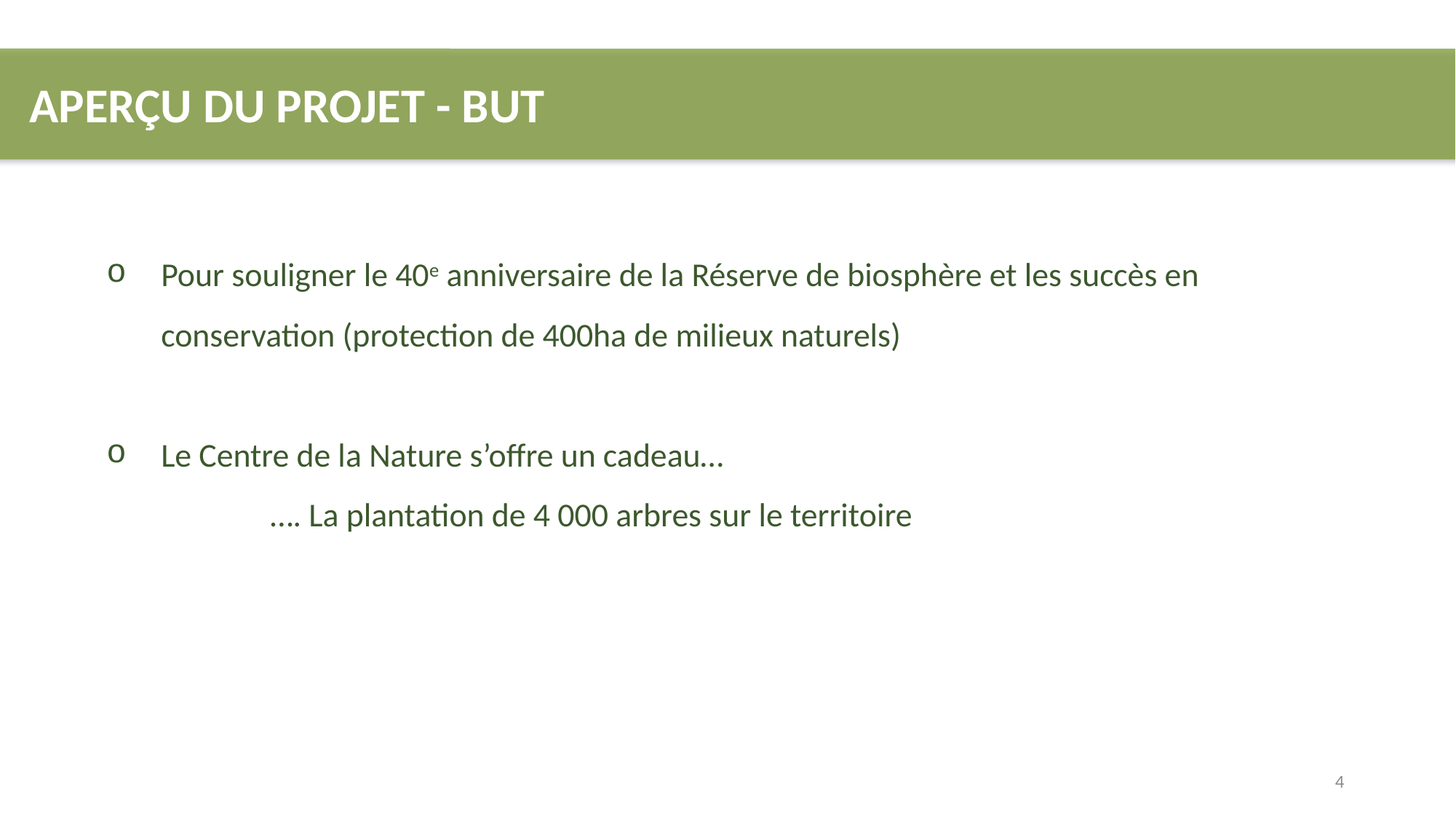

APERÇU DU PROJET - BUT
Pour souligner le 40e anniversaire de la Réserve de biosphère et les succès en conservation (protection de 400ha de milieux naturels)

Le Centre de la Nature s’offre un cadeau…
	…. La plantation de 4 000 arbres sur le territoire
4